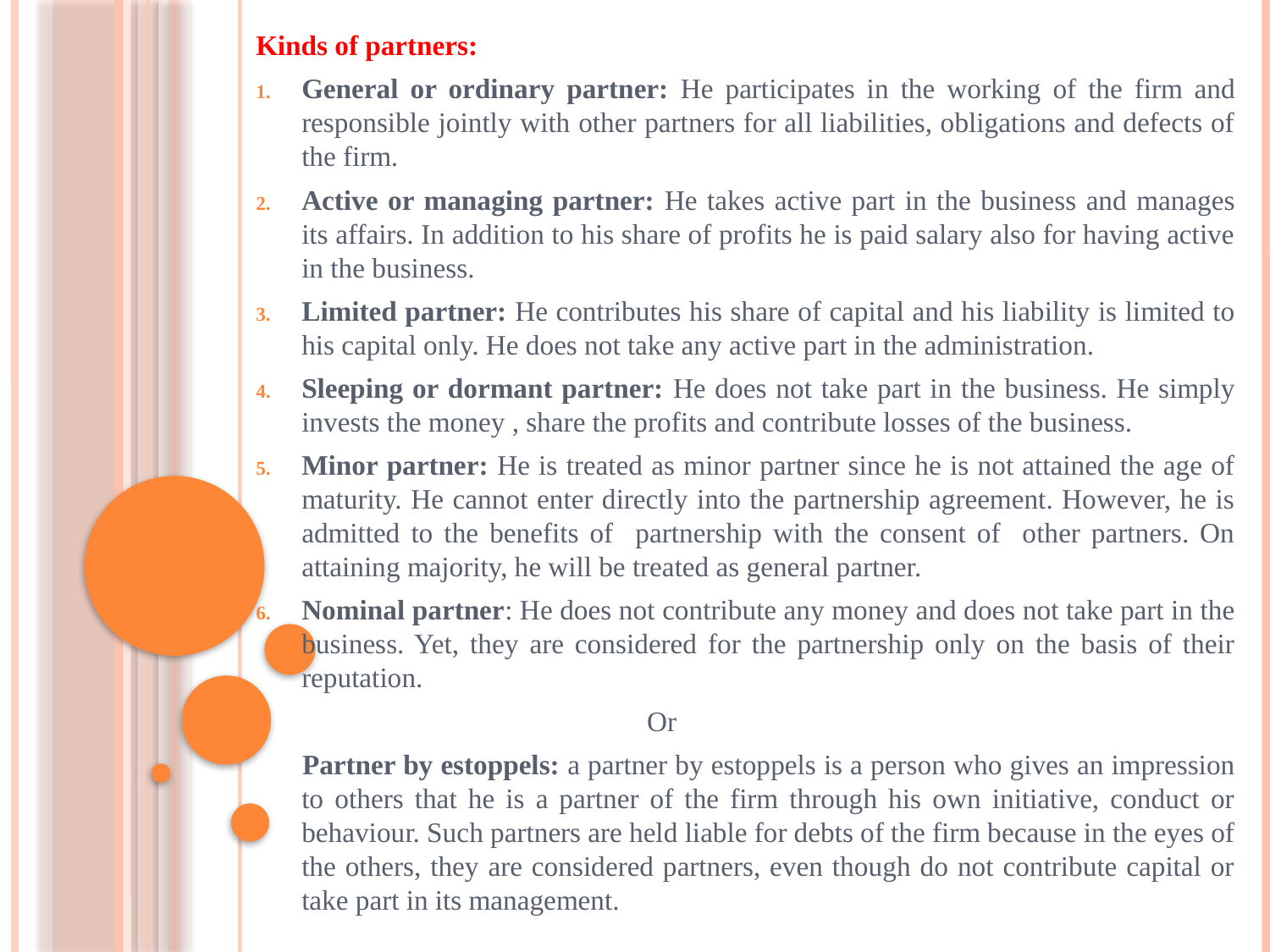

Kinds of partners:
General or ordinary partner: He participates in the working of the firm and responsible jointly with other partners for all liabilities, obligations and defects of the firm.
Active or managing partner: He takes active part in the business and manages its affairs. In addition to his share of profits he is paid salary also for having active in the business.
Limited partner: He contributes his share of capital and his liability is limited to his capital only. He does not take any active part in the administration.
Sleeping or dormant partner: He does not take part in the business. He simply invests the money , share the profits and contribute losses of the business.
Minor partner: He is treated as minor partner since he is not attained the age of maturity. He cannot enter directly into the partnership agreement. However, he is admitted to the benefits of  partnership with the consent of  other partners. On attaining majority, he will be treated as general partner.
Nominal partner: He does not contribute any money and does not take part in the business. Yet, they are considered for the partnership only on the basis of their reputation.
                                                        Or
      Partner by estoppels: a partner by estoppels is a person who gives an impression to others that he is a partner of the firm through his own initiative, conduct or behaviour. Such partners are held liable for debts of the firm because in the eyes of the others, they are considered partners, even though do not contribute capital or take part in its management.